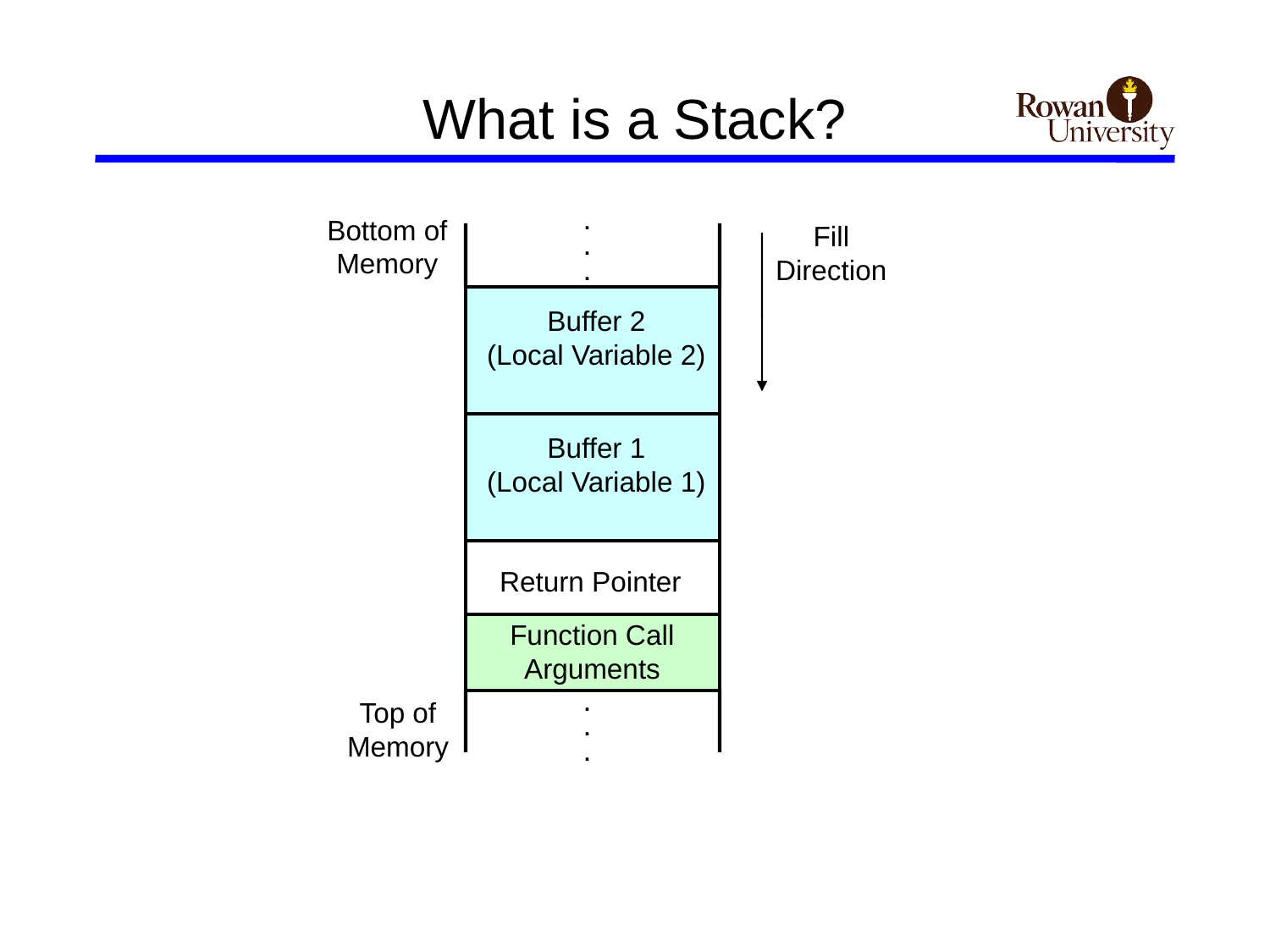

# What is a Stack?
.
.
.
Bottom of Memory
Fill
Direction

Buffer 2
(Local Variable 2)

Buffer 1
(Local Variable 1)

Return Pointer
Function Call
Arguments

.
.
.
Top of Memory